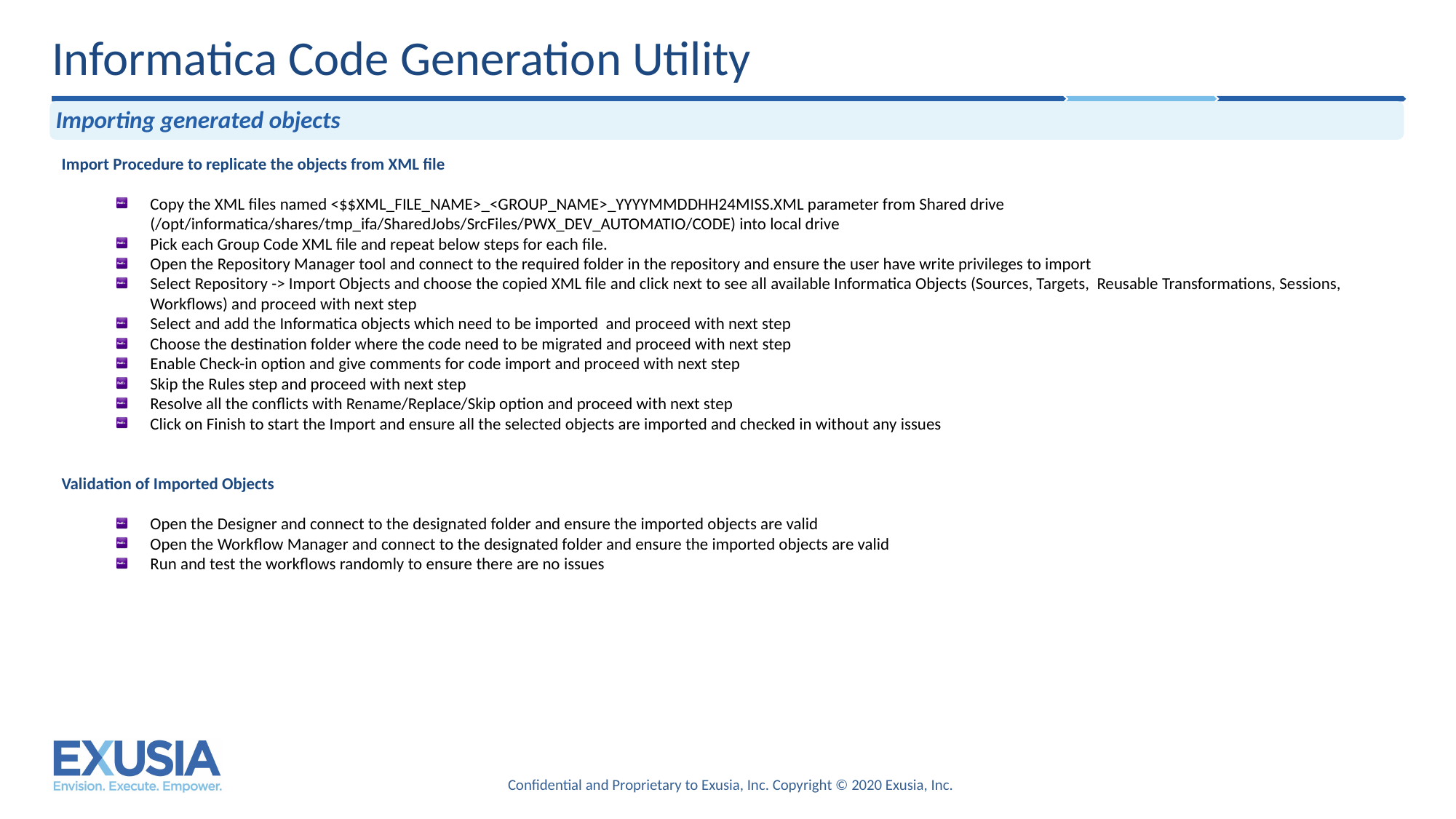

# Informatica Code Generation Utility
Importing generated objects
Import Procedure to replicate the objects from XML file

Copy the XML files named <$$XML_FILE_NAME>_<GROUP_NAME>_YYYYMMDDHH24MISS.XML parameter from Shared drive (/opt/informatica/shares/tmp_ifa/SharedJobs/SrcFiles/PWX_DEV_AUTOMATIO/CODE) into local drive
Pick each Group Code XML file and repeat below steps for each file.
Open the Repository Manager tool and connect to the required folder in the repository and ensure the user have write privileges to import
Select Repository -> Import Objects and choose the copied XML file and click next to see all available Informatica Objects (Sources, Targets,  Reusable Transformations, Sessions, Workflows) and proceed with next step
Select and add the Informatica objects which need to be imported  and proceed with next step
Choose the destination folder where the code need to be migrated and proceed with next step
Enable Check-in option and give comments for code import and proceed with next step
Skip the Rules step and proceed with next step
Resolve all the conflicts with Rename/Replace/Skip option and proceed with next step
Click on Finish to start the Import and ensure all the selected objects are imported and checked in without any issues

Validation of Imported Objects

Open the Designer and connect to the designated folder and ensure the imported objects are valid
Open the Workflow Manager and connect to the designated folder and ensure the imported objects are valid
Run and test the workflows randomly to ensure there are no issues